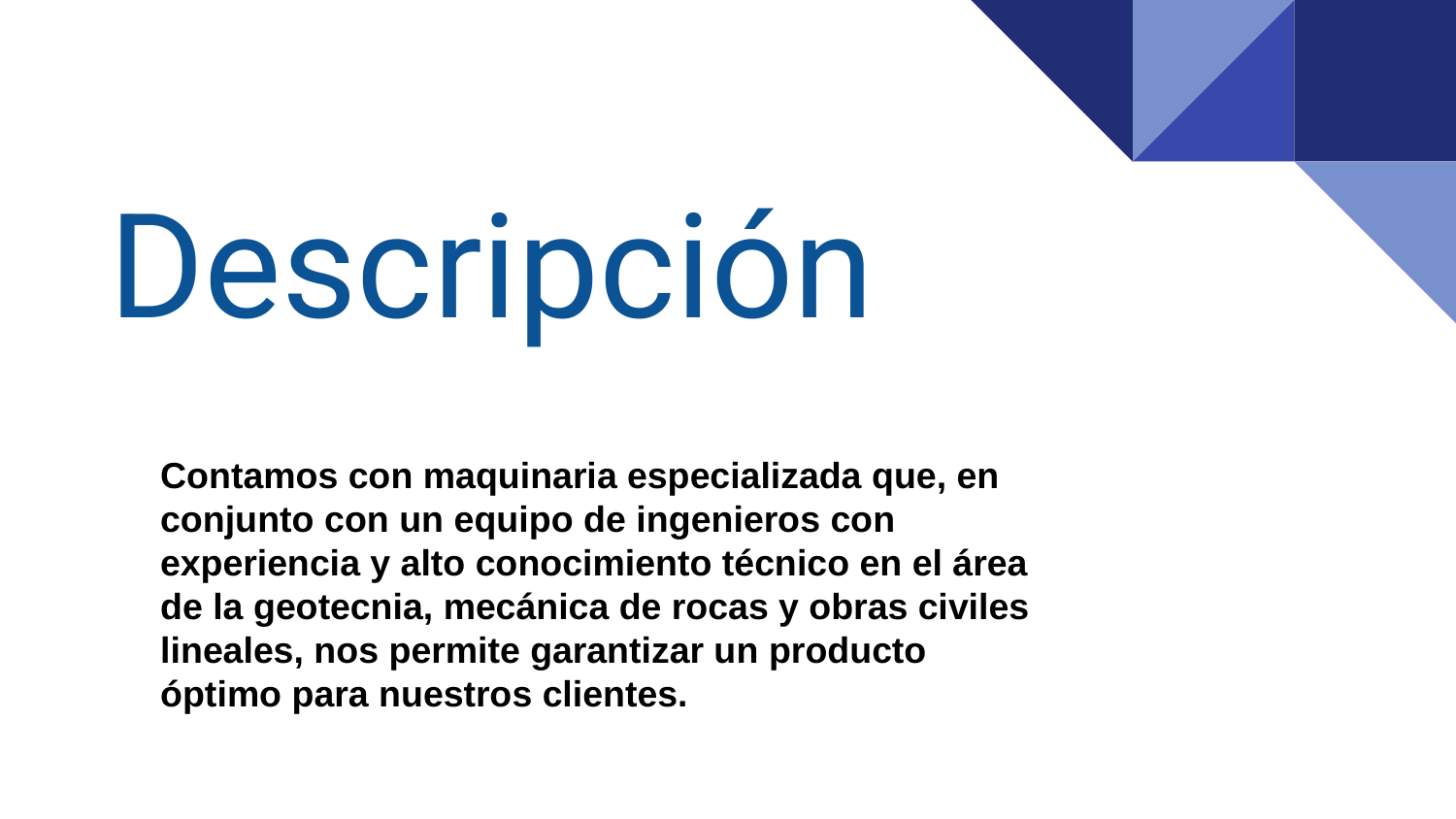

# Descripción

Contamos con maquinaria especializada que, en conjunto con un equipo de ingenieros con experiencia y alto conocimiento técnico en el área de la geotecnia, mecánica de rocas y obras civiles lineales, nos permite garantizar un producto óptimo para nuestros clientes.